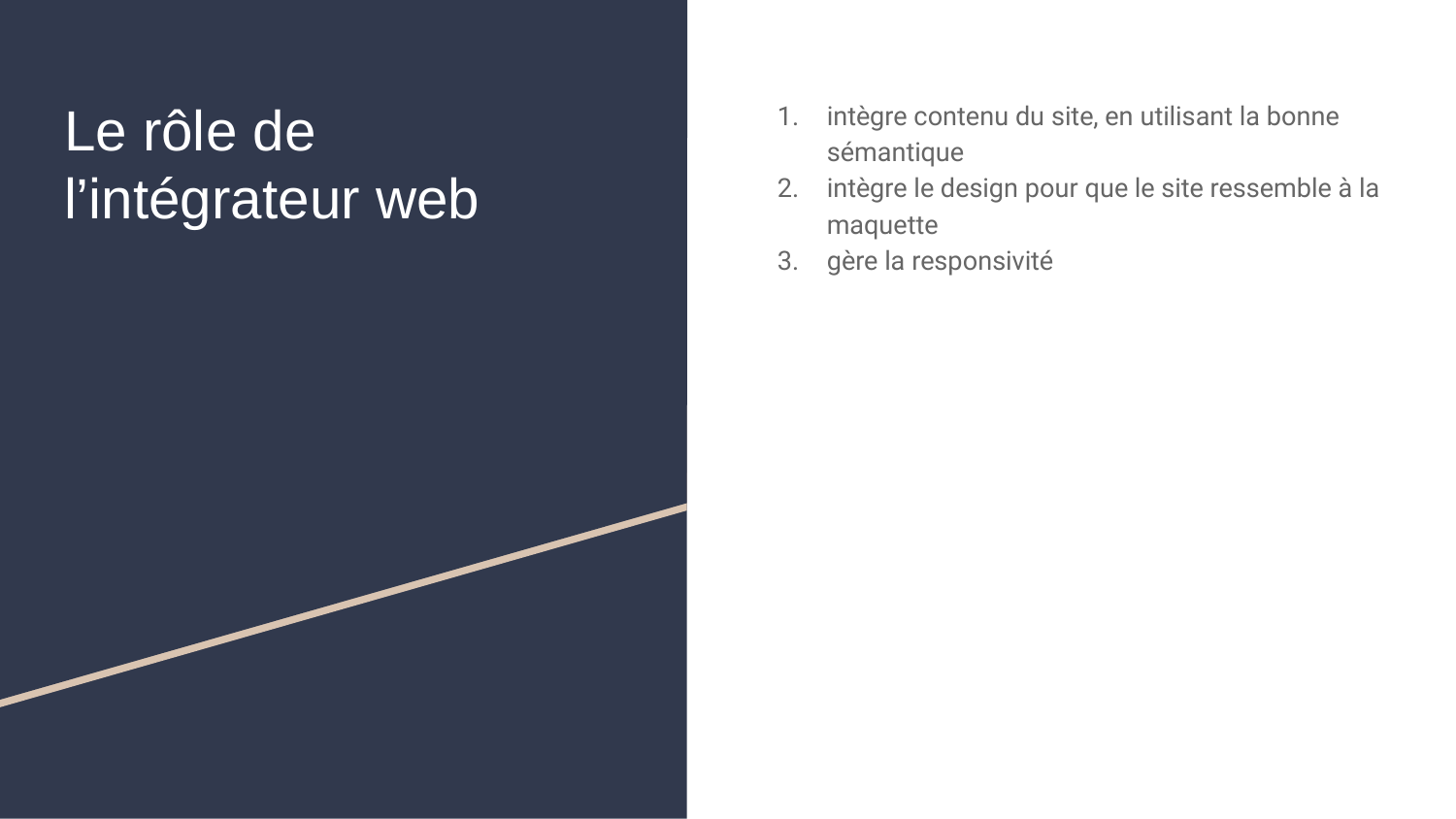

# Le rôle de l’intégrateur web
intègre contenu du site, en utilisant la bonne sémantique
intègre le design pour que le site ressemble à la maquette
gère la responsivité